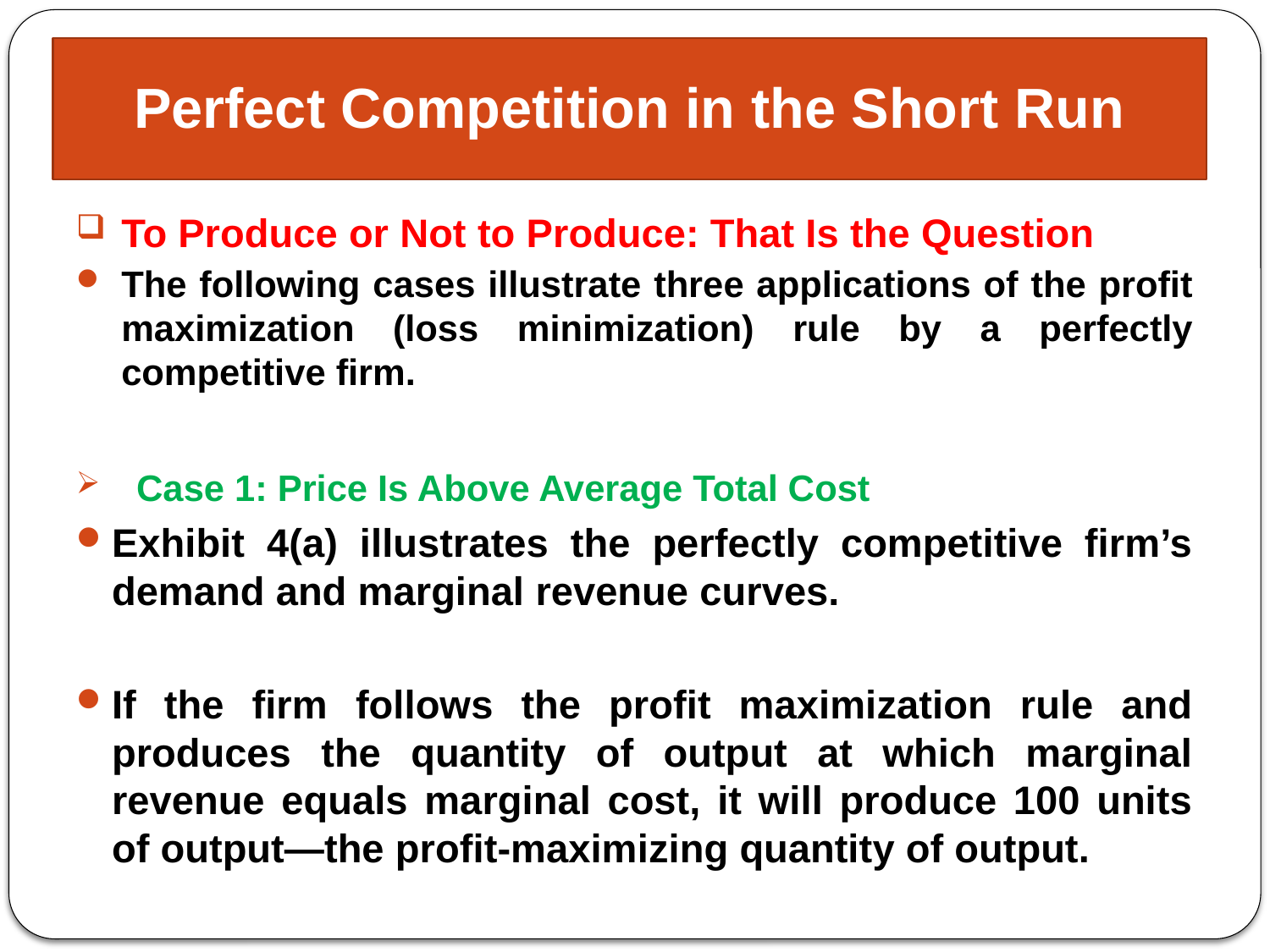

# Perfect Competition in the Short Run
To Produce or Not to Produce: That Is the Question
The following cases illustrate three applications of the profit maximization (loss minimization) rule by a perfectly competitive firm.

Case 1: Price Is Above Average Total Cost
Exhibit 4(a) illustrates the perfectly competitive firm’s demand and marginal revenue curves.

If the firm follows the profit maximization rule and produces the quantity of output at which marginal revenue equals marginal cost, it will produce 100 units of output—the profit-maximizing quantity of output.